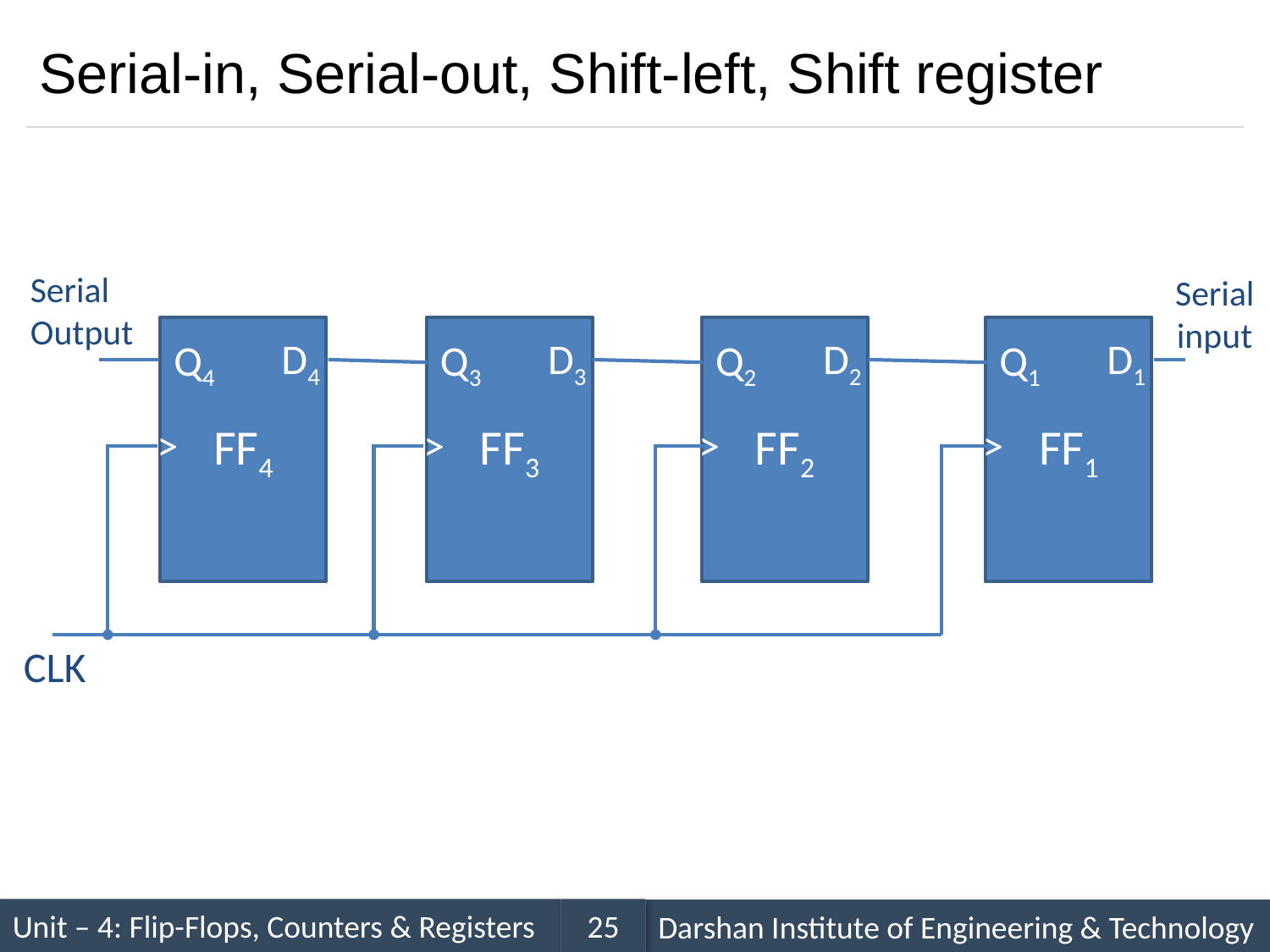

# Serial-in, Serial-out, Shift-left, Shift register
Serial Output
Serial input
FF4
D4
Q4
>
FF3
D3
Q3
>
FF2
D2
Q2
>
FF1
D1
Q1
>
CLK